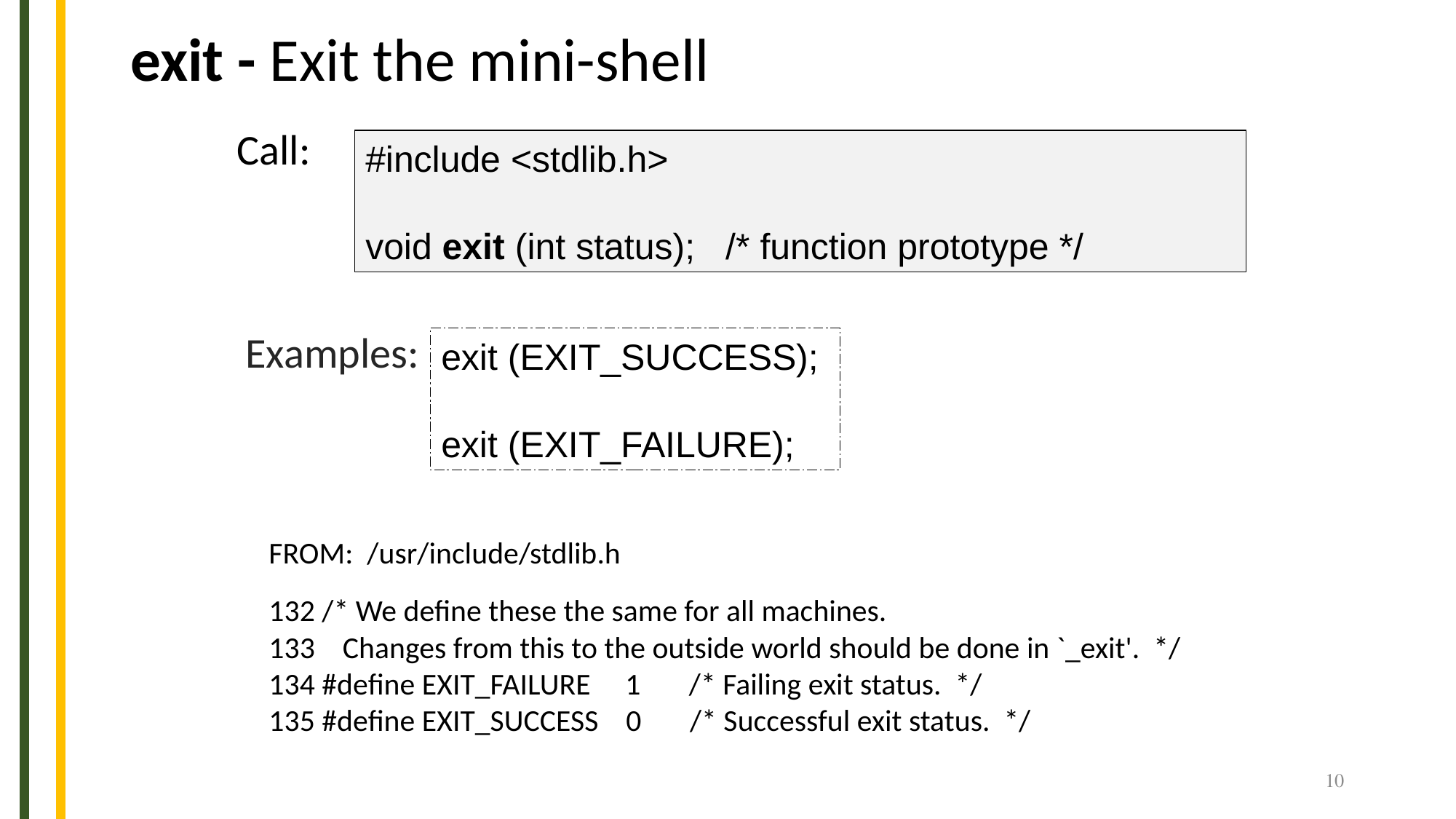

# exit - Exit the mini-shell
Call:
#include <stdlib.h>

void exit (int status);   /* function prototype */
Examples:
exit (EXIT_SUCCESS);

exit (EXIT_FAILURE);
FROM:  /usr/include/stdlib.h

132 /* We define these the same for all machines.
133    Changes from this to the outside world should be done in `_exit'.  */
134 #define EXIT_FAILURE     1       /* Failing exit status.  */
135 #define EXIT_SUCCESS    0       /* Successful exit status.  */

10